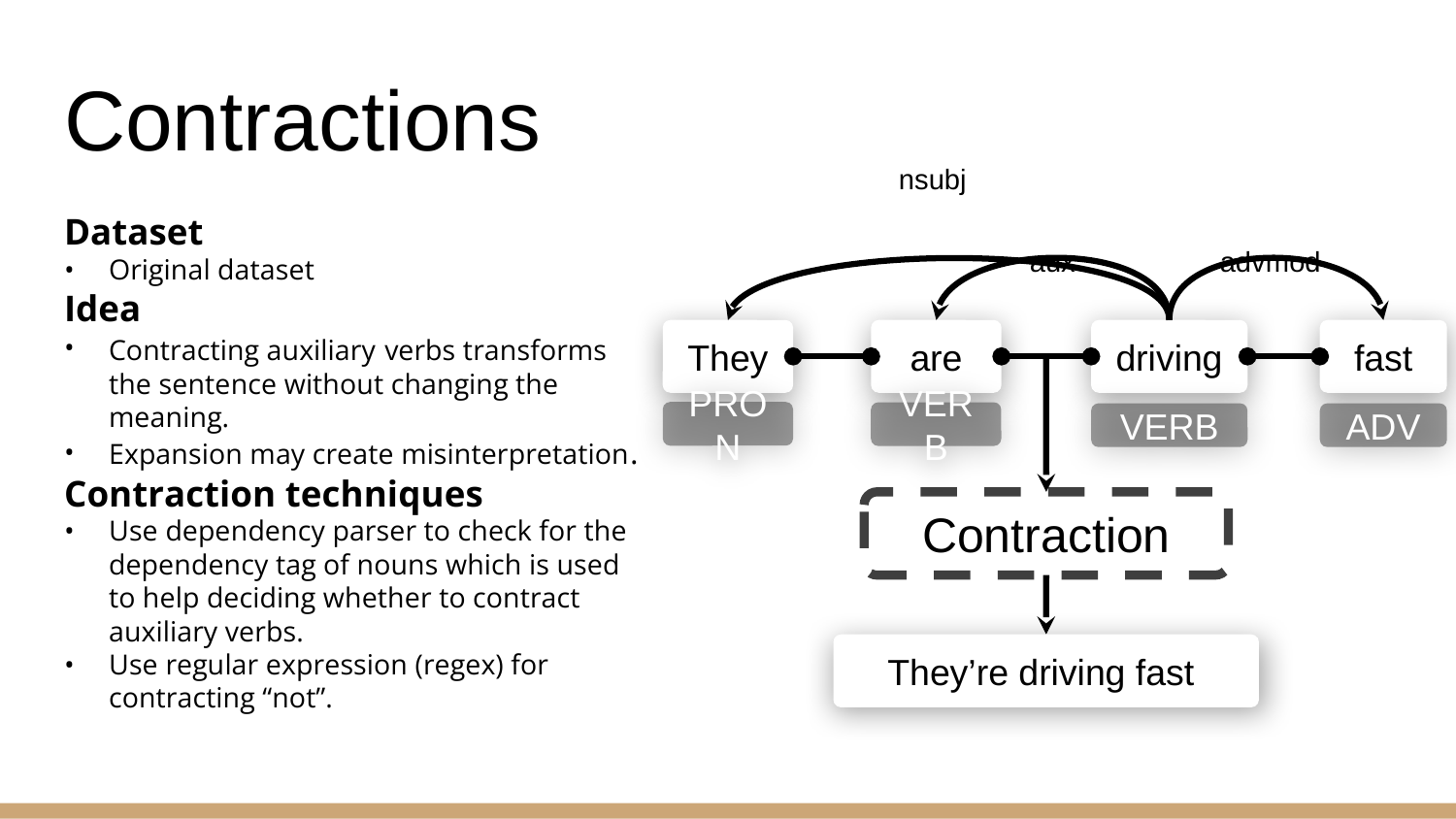

# Contractions
nsubj
advmod
aux
fast
They
driving
are
PRON
VERB
VERB
ADV
Contraction
They’re driving fast
Dataset
Original dataset
Idea
Contracting auxiliary verbs transforms the sentence without changing the meaning.
Expansion may create misinterpretation.
Contraction techniques
Use dependency parser to check for the dependency tag of nouns which is used to help deciding whether to contract auxiliary verbs.
Use regular expression (regex) for contracting “not”.